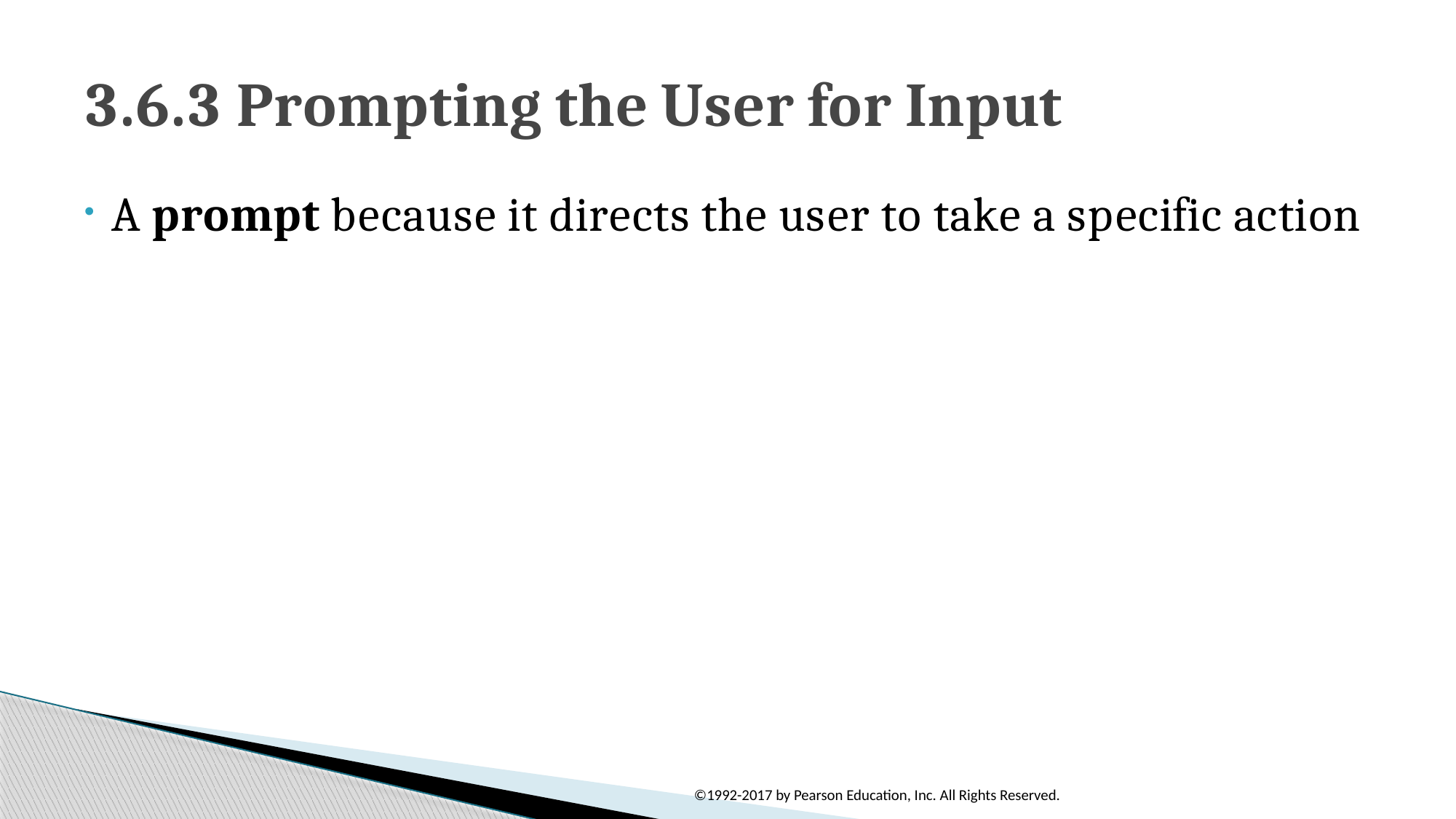

# 3.6.3 Prompting the User for Input
A prompt because it directs the user to take a specific action

©1992-2017 by Pearson Education, Inc. All Rights Reserved.